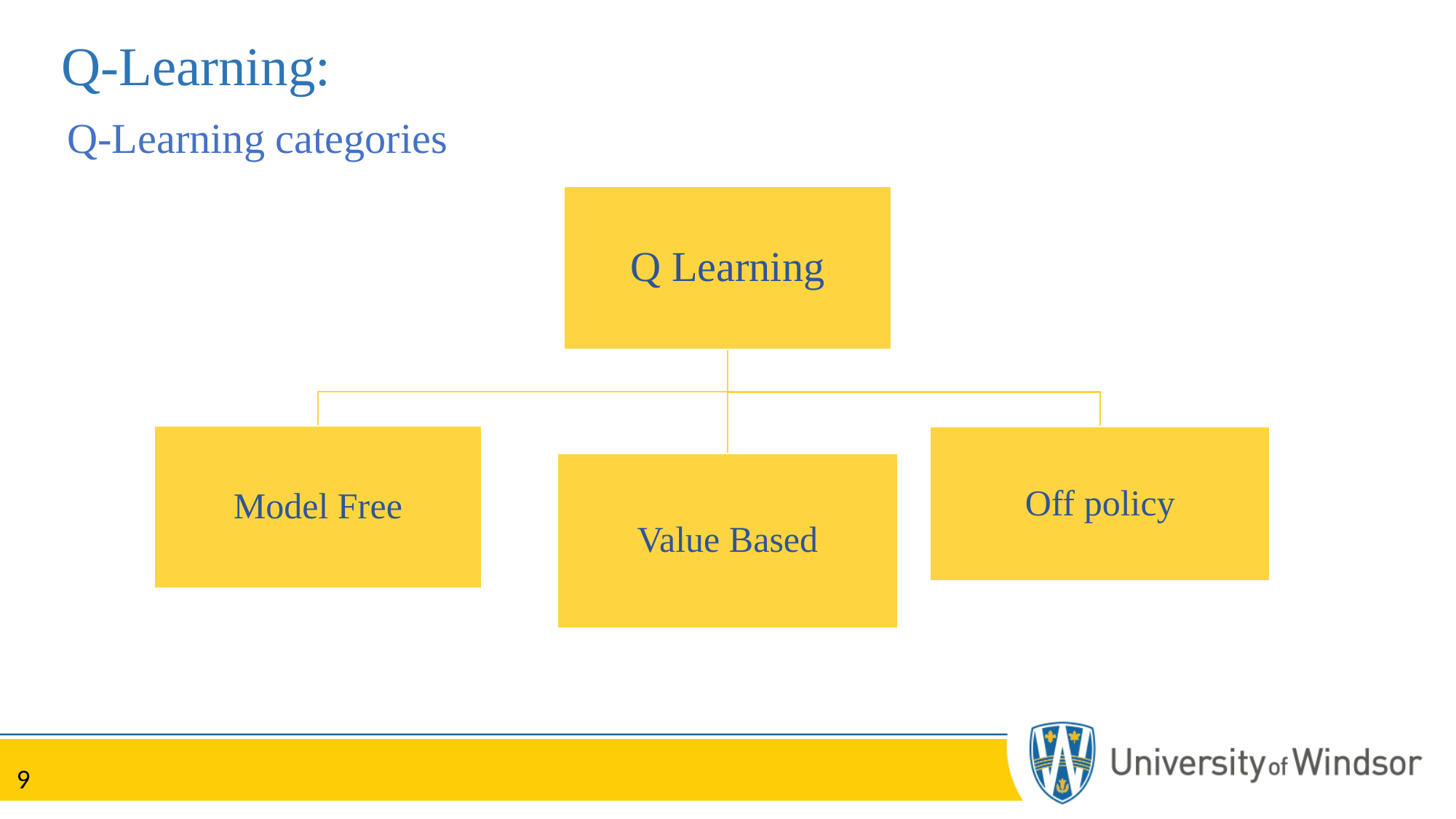

# Q-Learning:
Q Learning
Model Free
Value Based
Off policy
Q-Learning categories
9